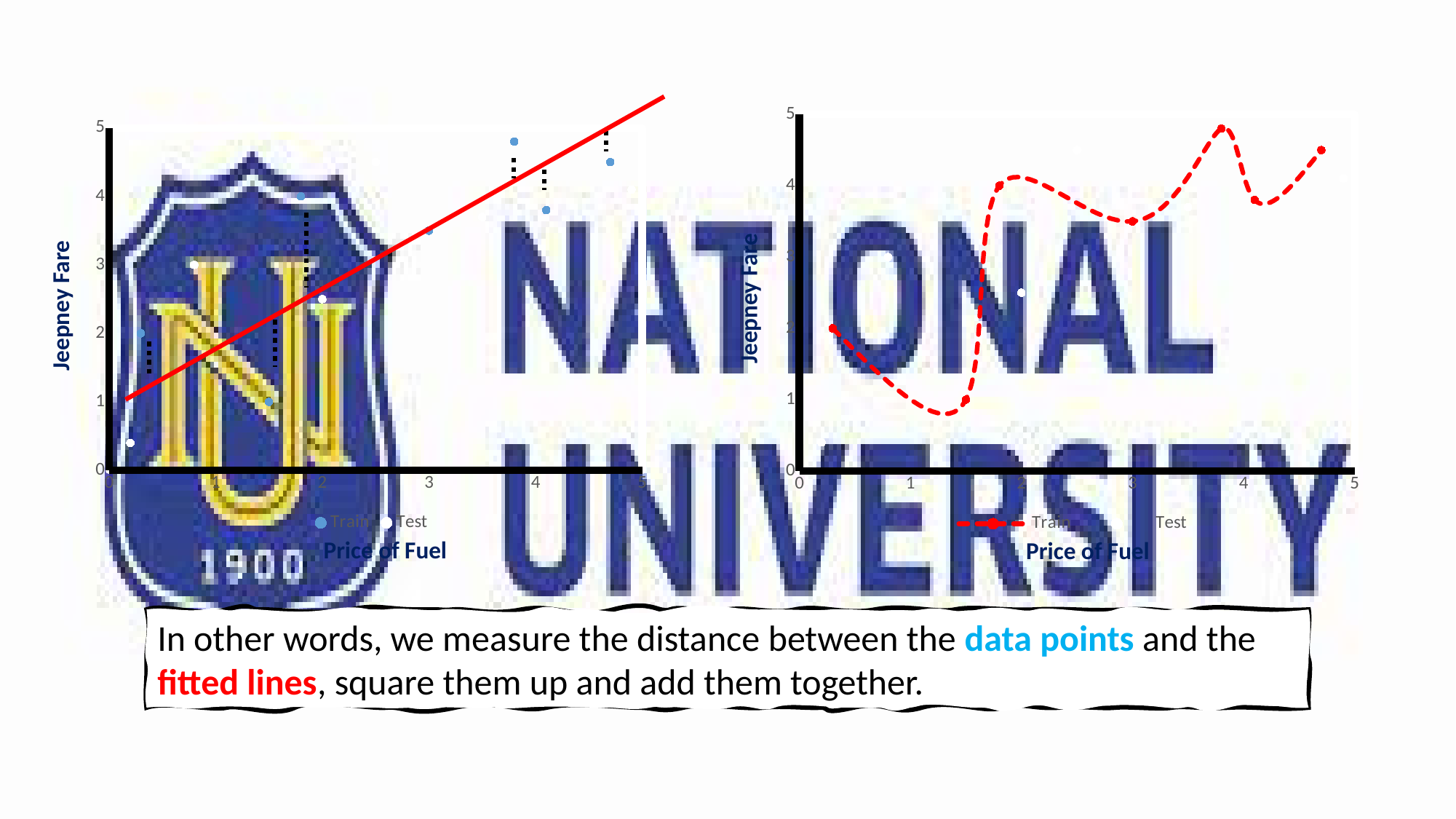

### Chart

| Category |  |  |
|---|---|---|
Jeepney Fare
Price of Fuel

### Chart

| Category |  |  |
|---|---|---|
Jeepney Fare
Price of Fuel
In other words, we measure the distance between the data points and the fitted lines, square them up and add them together.